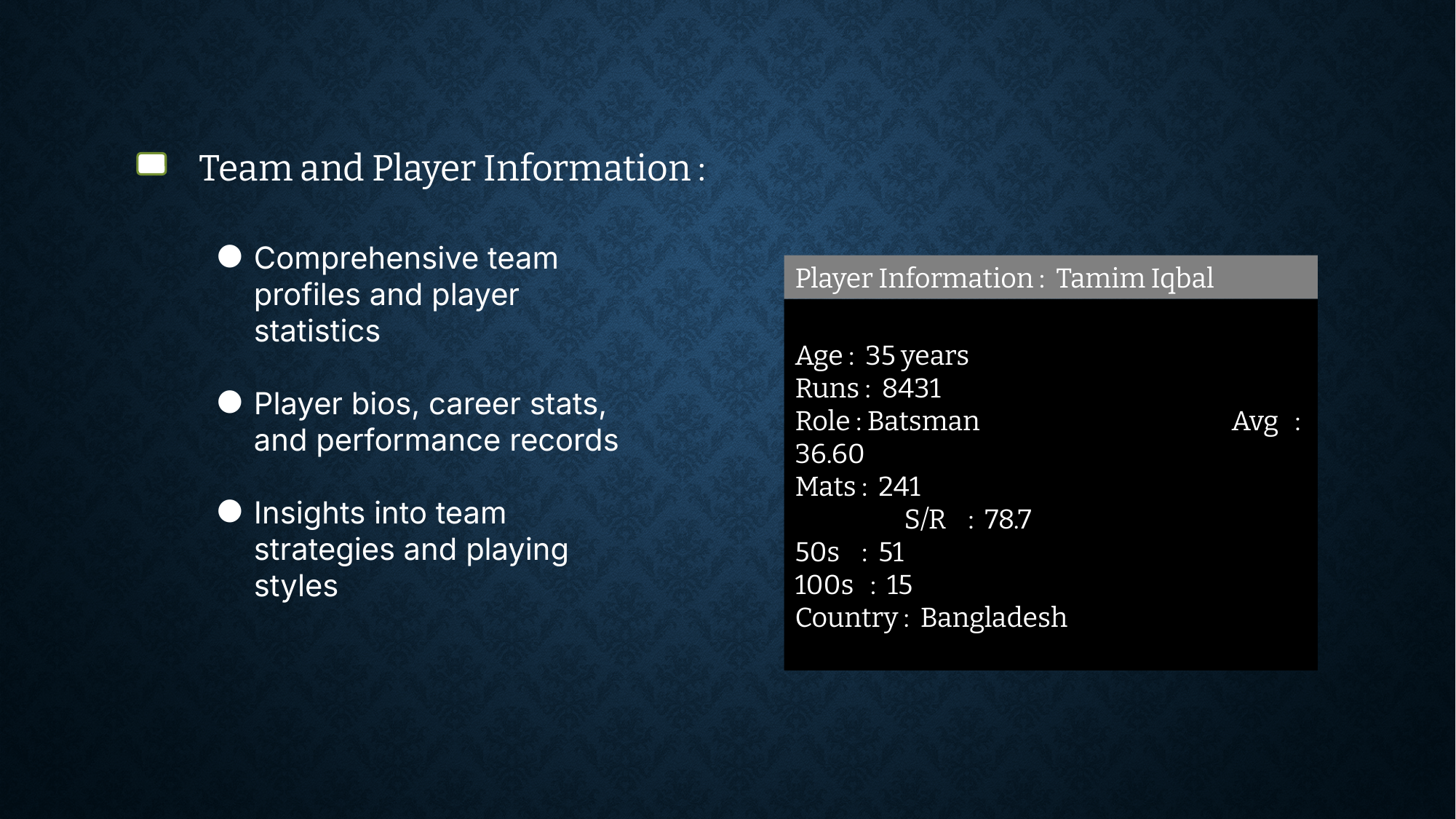

Team and Player Information :

Comprehensive team profiles and player statistics

Player bios, career stats, and performance records

Insights into team strategies and playing styles

Player Information :  Tamim Iqbal

Age :  35 years			Runs :  8431
Role : Batsman			Avg   :  36.60
Mats :  241				S/R    :  78.7
50s    :  51				100s   :  15
Country :  Bangladesh